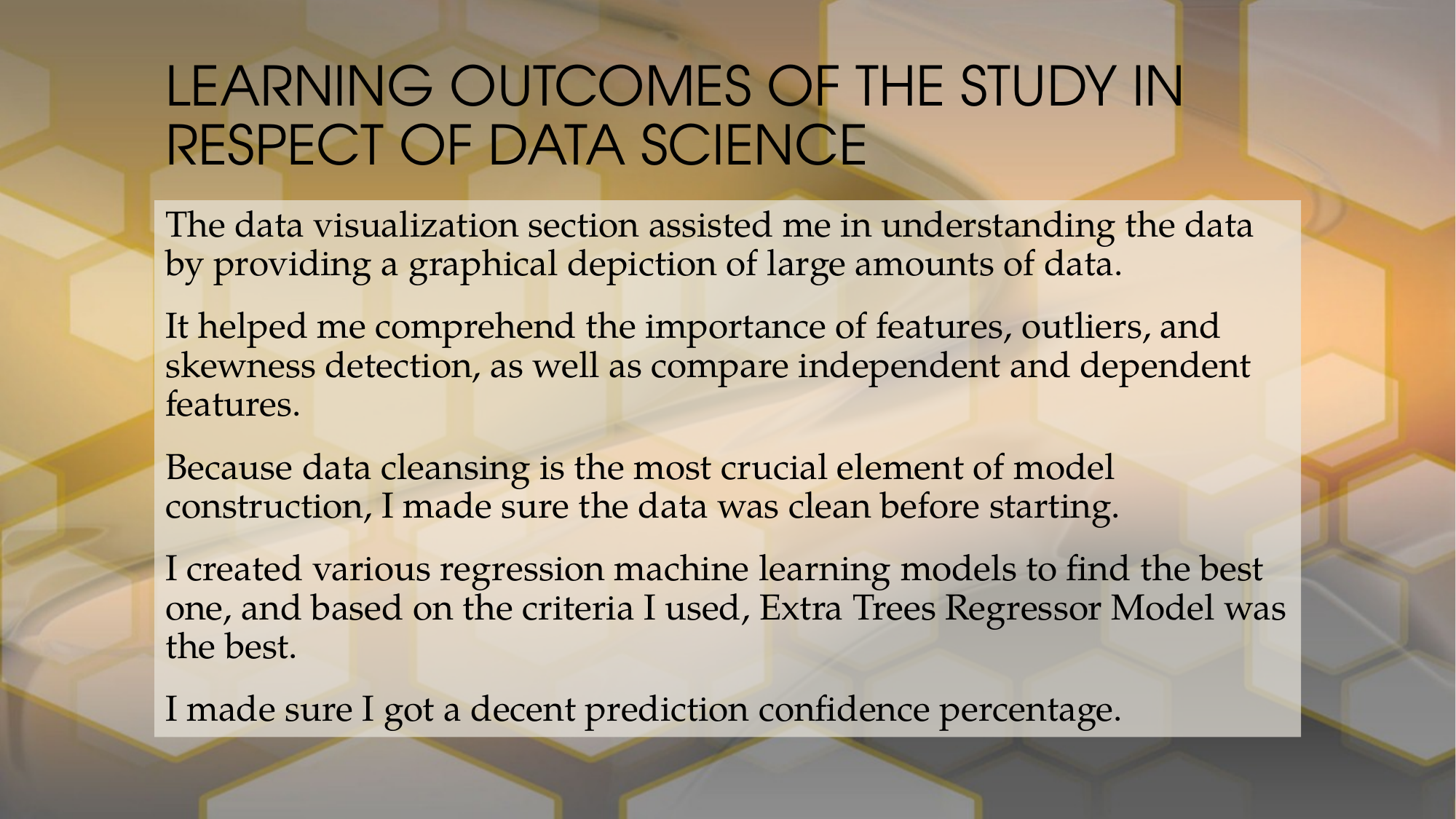

# LEARNING OUTCOMES OF THE STUDY IN RESPECT OF DATA SCIENCE
The data visualization section assisted me in understanding the data by providing a graphical depiction of large amounts of data.
It helped me comprehend the importance of features, outliers, and skewness detection, as well as compare independent and dependent features.
Because data cleansing is the most crucial element of model construction, I made sure the data was clean before starting.
I created various regression machine learning models to find the best one, and based on the criteria I used, Extra Trees Regressor Model was the best.
I made sure I got a decent prediction confidence percentage.